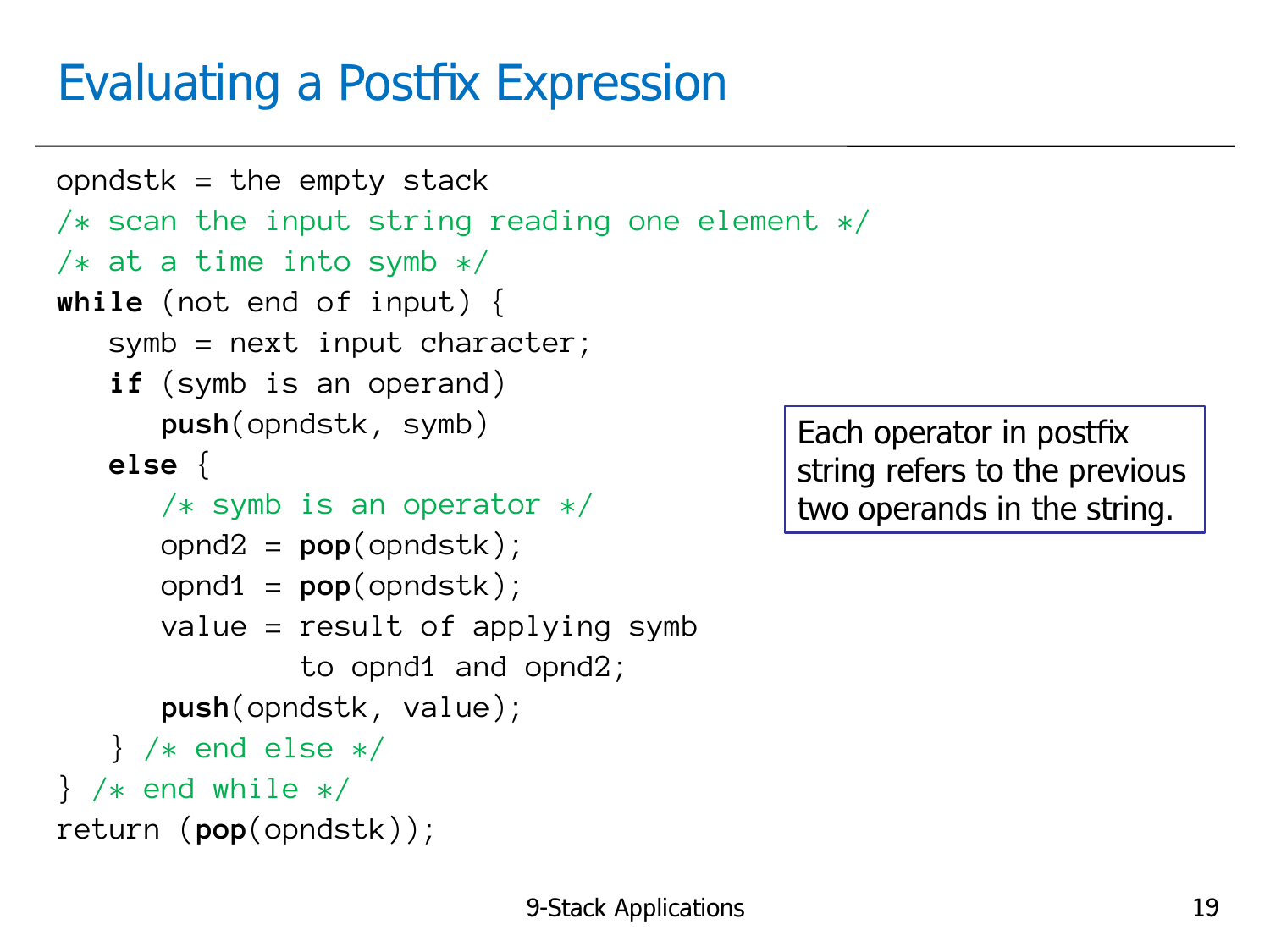

# Evaluating a Postfix Expression
opndstk = the empty stack
/* scan the input string reading one element */
/* at a time into symb */
while (not end of input) {
   symb = next input character;
   if (symb is an operand)
      push(opndstk, symb)
   else {
      /* symb is an operator */
      opnd2 = pop(opndstk);
      opnd1 = pop(opndstk);
      value = result of applying symb
              to opnd1 and opnd2;
      push(opndstk, value);
   } /* end else */
} /* end while */
return (pop(opndstk));

Each operator in postfix string refers to the previous two operands in the string.
9-Stack Applications
19